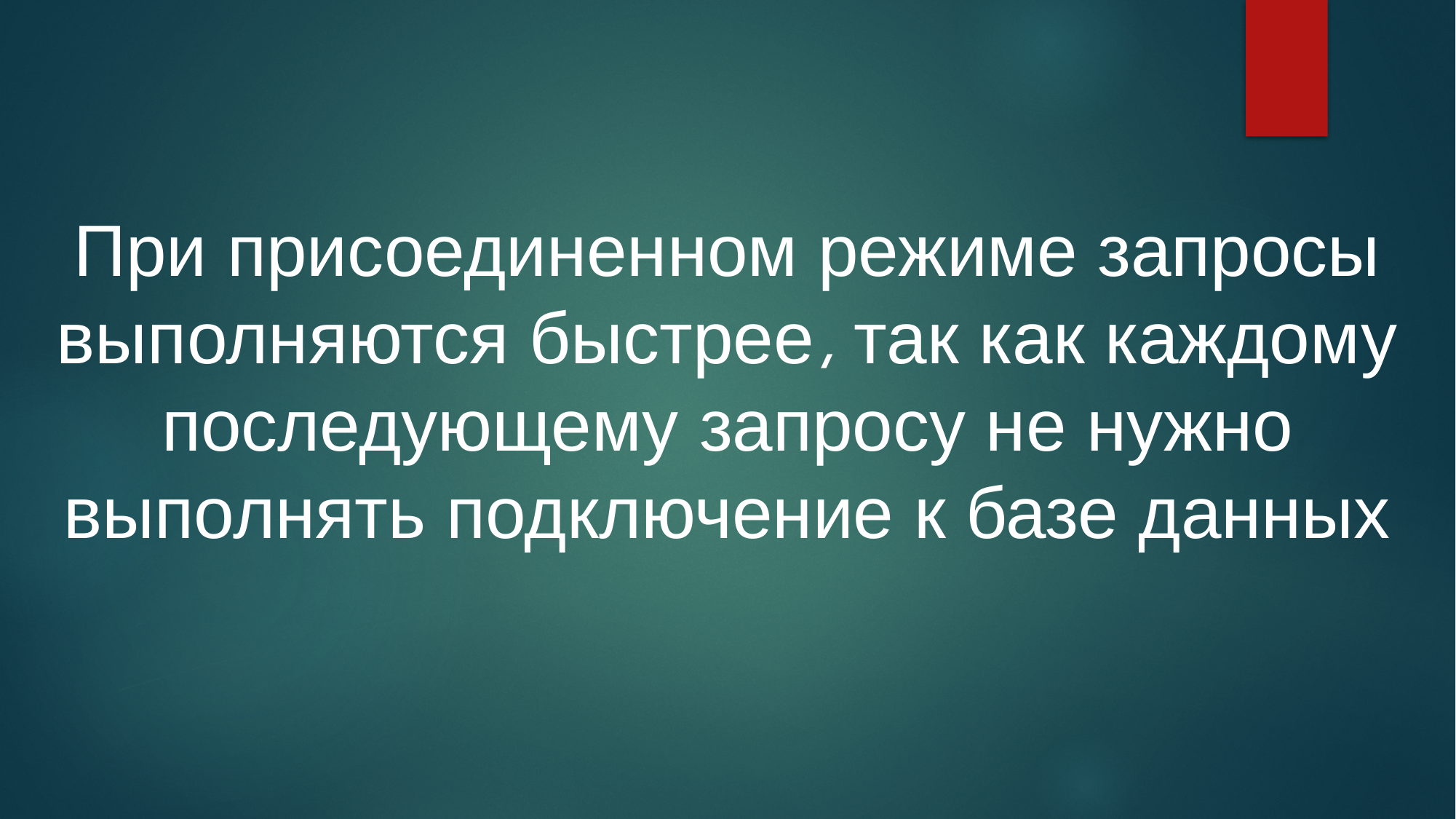

При присоединенном режиме запросы выполняются быстрее, так как каждому последующему запросу не нужно выполнять подключение к базе данных